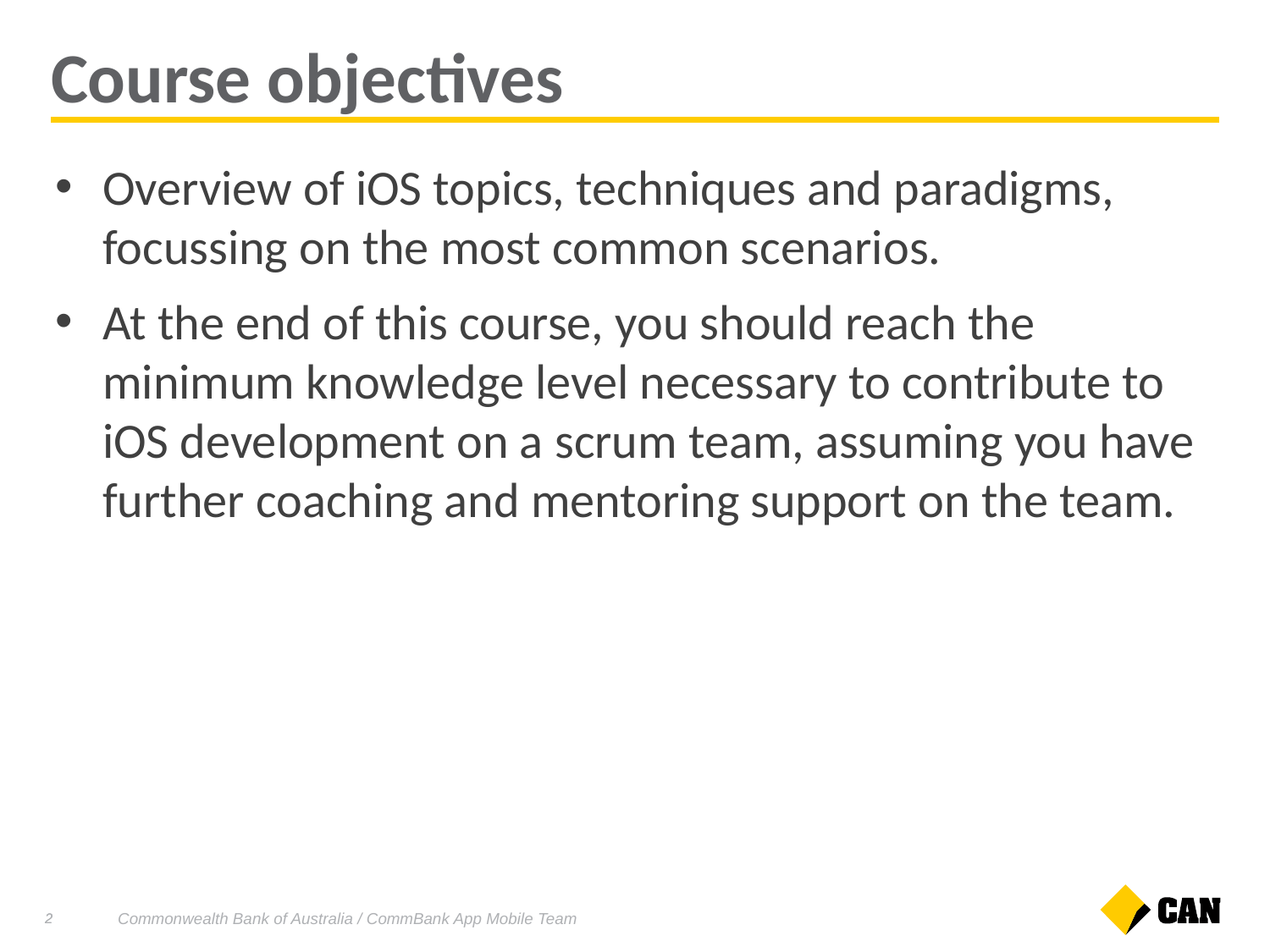

# Course objectives
Overview of iOS topics, techniques and paradigms, focussing on the most common scenarios.
At the end of this course, you should reach the minimum knowledge level necessary to contribute to iOS development on a scrum team, assuming you have further coaching and mentoring support on the team.